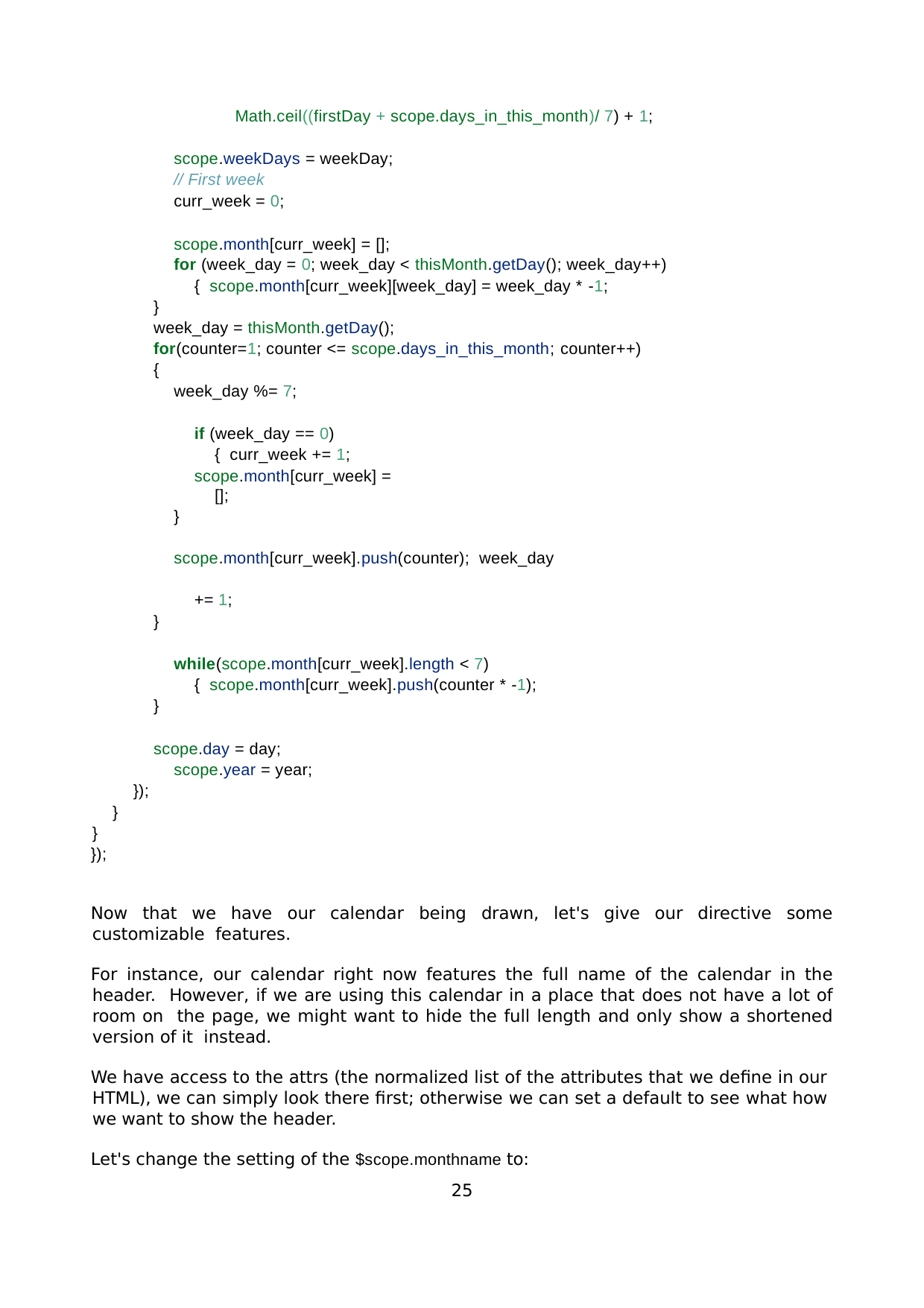

Math.ceil((firstDay + scope.days_in_this_month)/ 7) + 1;

scope.weekDays = weekDay;
// First week
curr_week = 0;

scope.month[curr_week] = [];
for (week_day = 0; week_day < thisMonth.getDay(); week_day++) {  scope.month[curr_week][week_day] = week_day * -1;
}
week_day = thisMonth.getDay();
for(counter=1; counter <= scope.days_in_this_month; counter++)
{
week_day %= 7;

if (week_day == 0) {  curr_week += 1;
scope.month[curr_week] = [];
}
scope.month[curr_week].push(counter);  week_day += 1;
}

while(scope.month[curr_week].length < 7) {  scope.month[curr_week].push(counter * -1);
}

scope.day = day;  scope.year = year;
});
}
}
});

Now that we have our calendar being drawn, let's give our directive some customizable  features.

For instance, our calendar right now features the full name of the calendar in the header.  However, if we are using this calendar in a place that does not have a lot of room on  the page, we might want to hide the full length and only show a shortened version of it  instead.

We have access to the attrs (the normalized list of the attributes that we define in our  HTML), we can simply look there first; otherwise we can set a default to see what how  we want to show the header.

Let's change the setting of the $scope.monthname to:
25